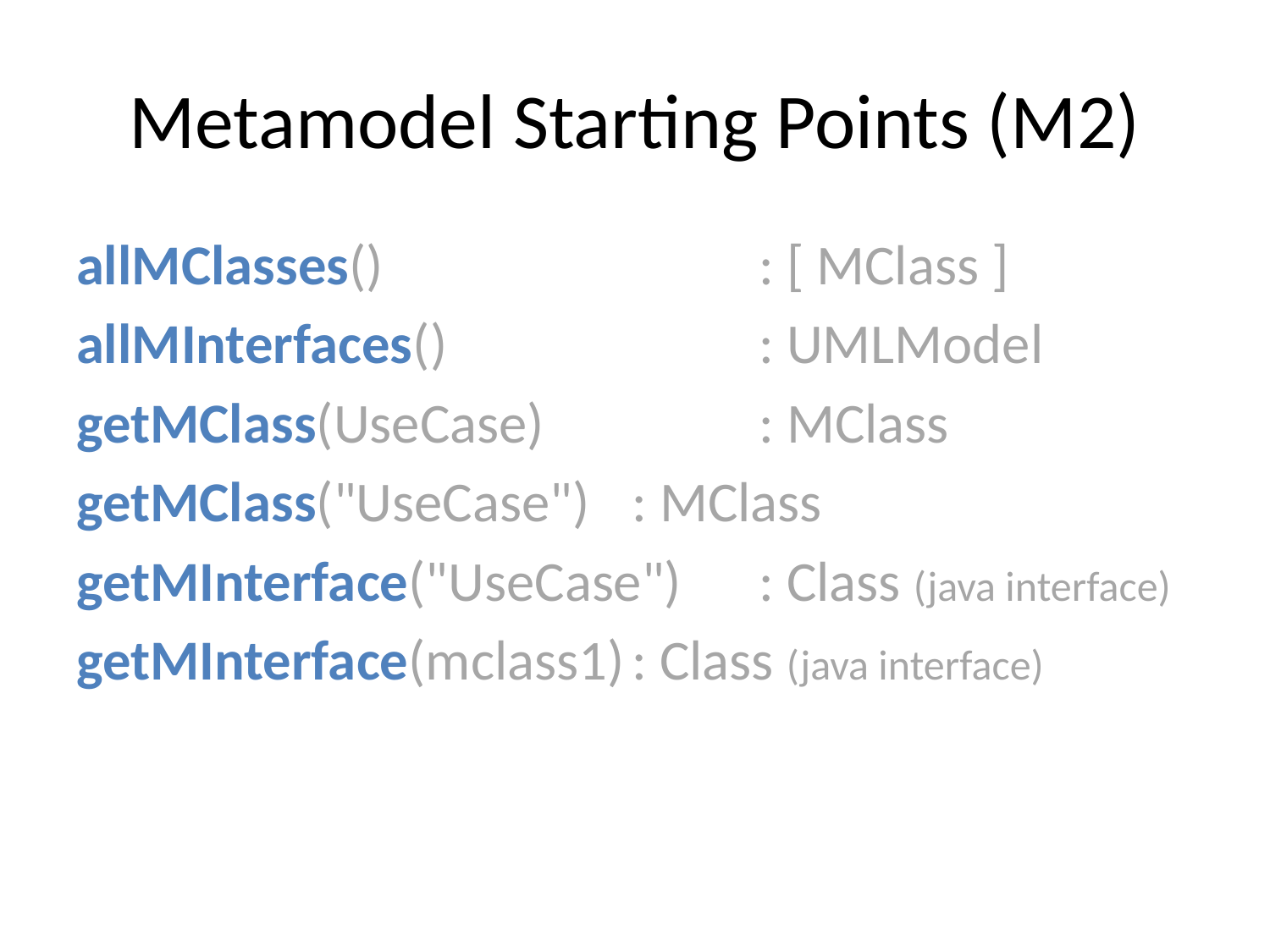

# Metamodel Starting Points (M2)
allMClasses()			: [ MClass ]
allMInterfaces()			: UMLModel
getMClass(UseCase)		: MClass
getMClass("UseCase")	: MClass
getMInterface("UseCase") 	: Class (java interface)
getMInterface(mclass1)	: Class (java interface)